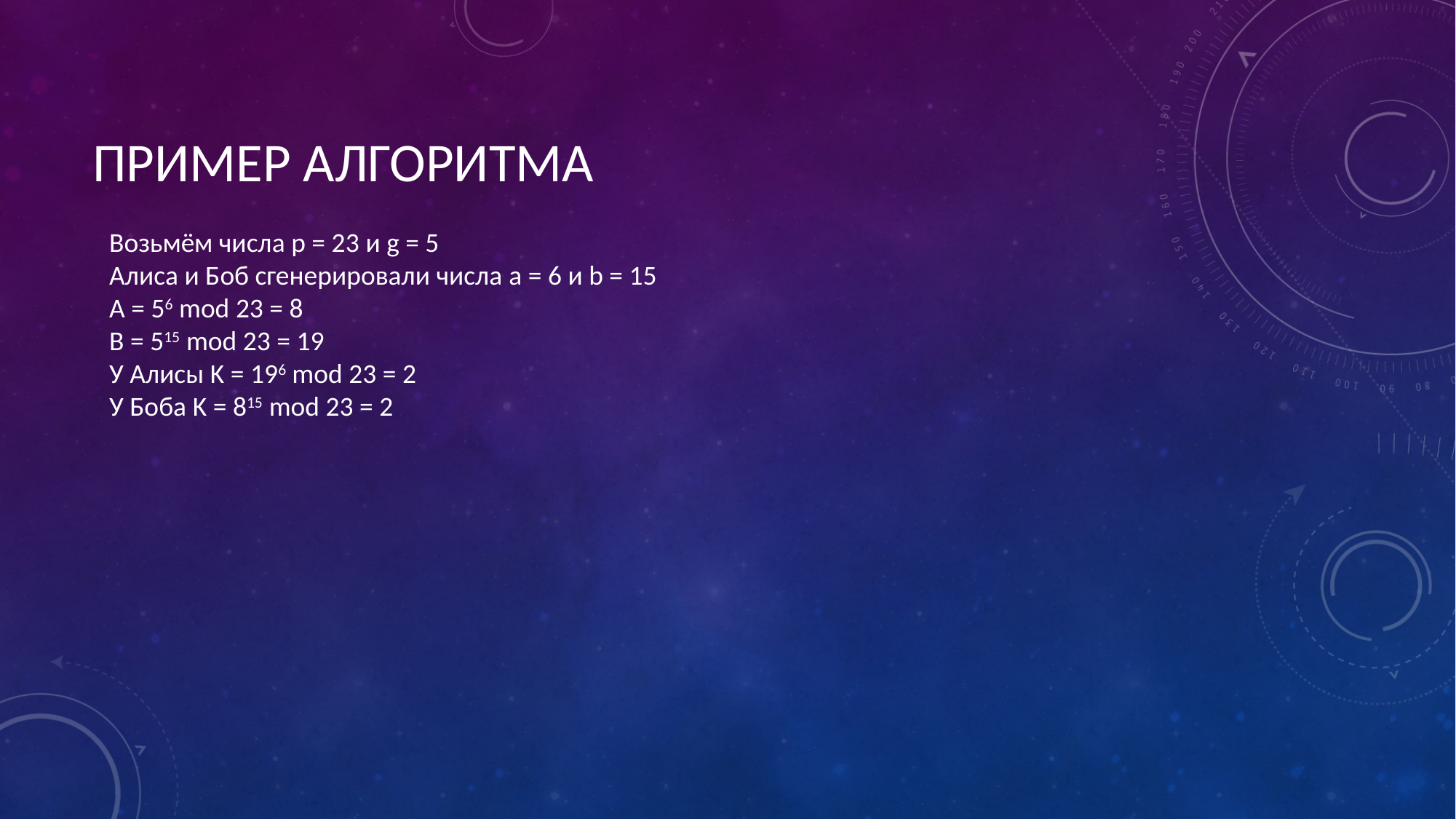

# Пример Алгоритма
Возьмём числа p = 23 и g = 5
Алиса и Боб сгенерировали числа a = 6 и b = 15
A = 56 mod 23 = 8
B = 515 mod 23 = 19
У Алисы K = 196 mod 23 = 2
У Боба K = 815 mod 23 = 2